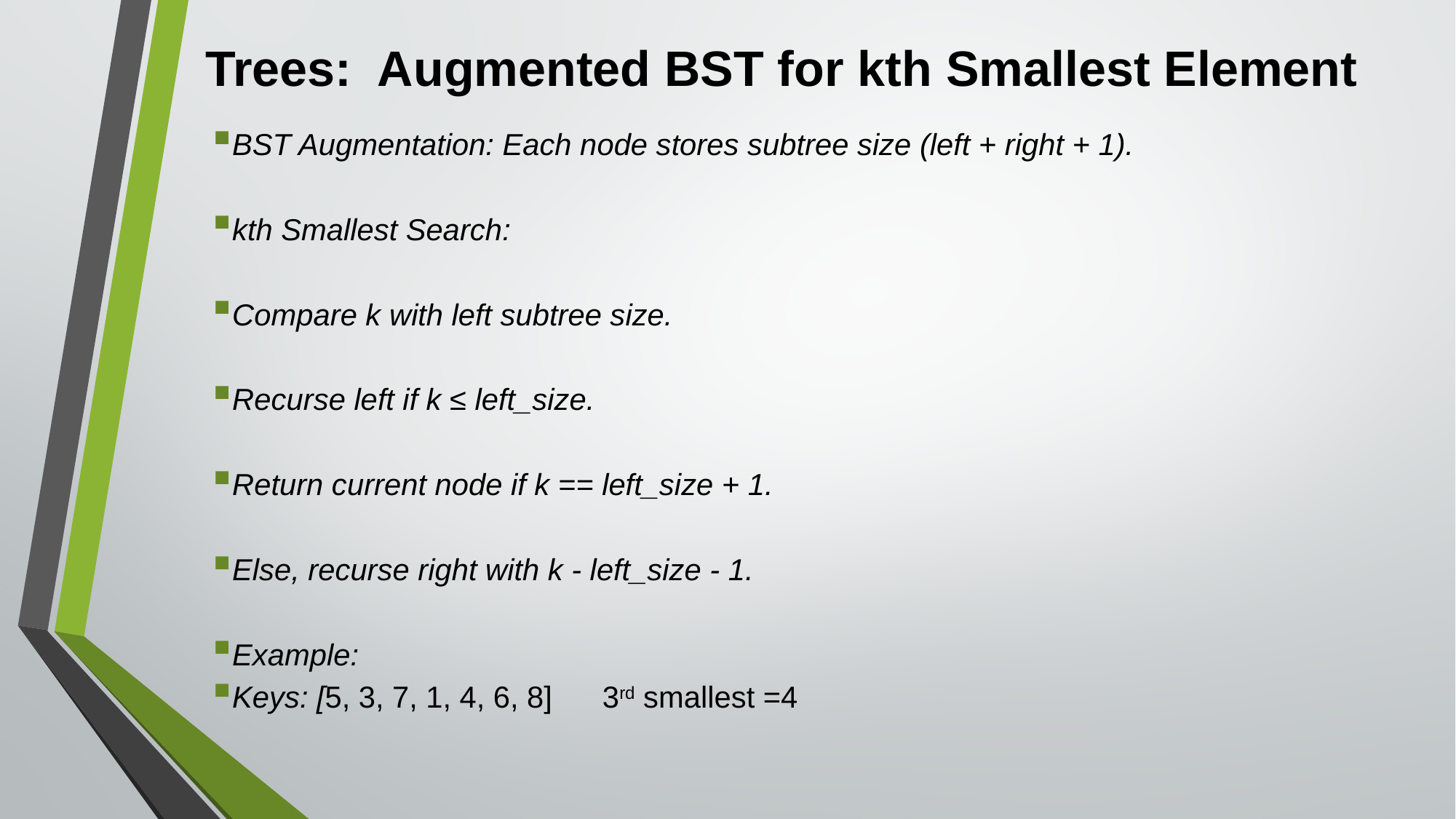

# Trees:  Augmented BST for kth Smallest Element
BST Augmentation: Each node stores subtree size (left + right + 1).

kth Smallest Search:

Compare k with left subtree size.

Recurse left if k ≤ left_size.

Return current node if k == left_size + 1.

Else, recurse right with k - left_size - 1.

Example:
Keys: [5, 3, 7, 1, 4, 6, 8]      3rd smallest =4